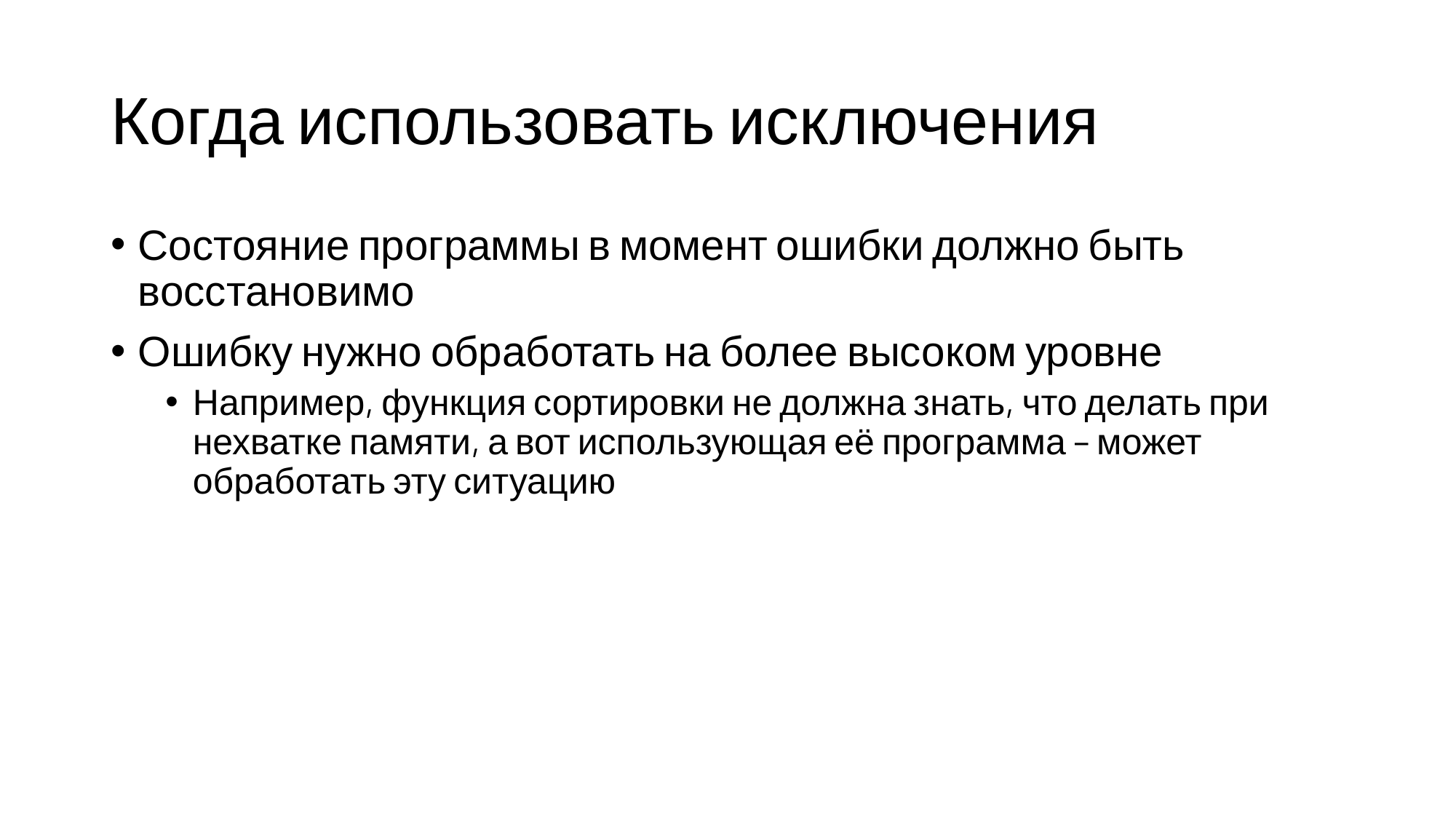

# Когда использовать исключения
Состояние программы в момент ошибки должно быть восстановимо
Ошибку нужно обработать на более высоком уровне
Например, функция сортировки не должна знать, что делать при нехватке памяти, а вот использующая её программа – может обработать эту ситуацию